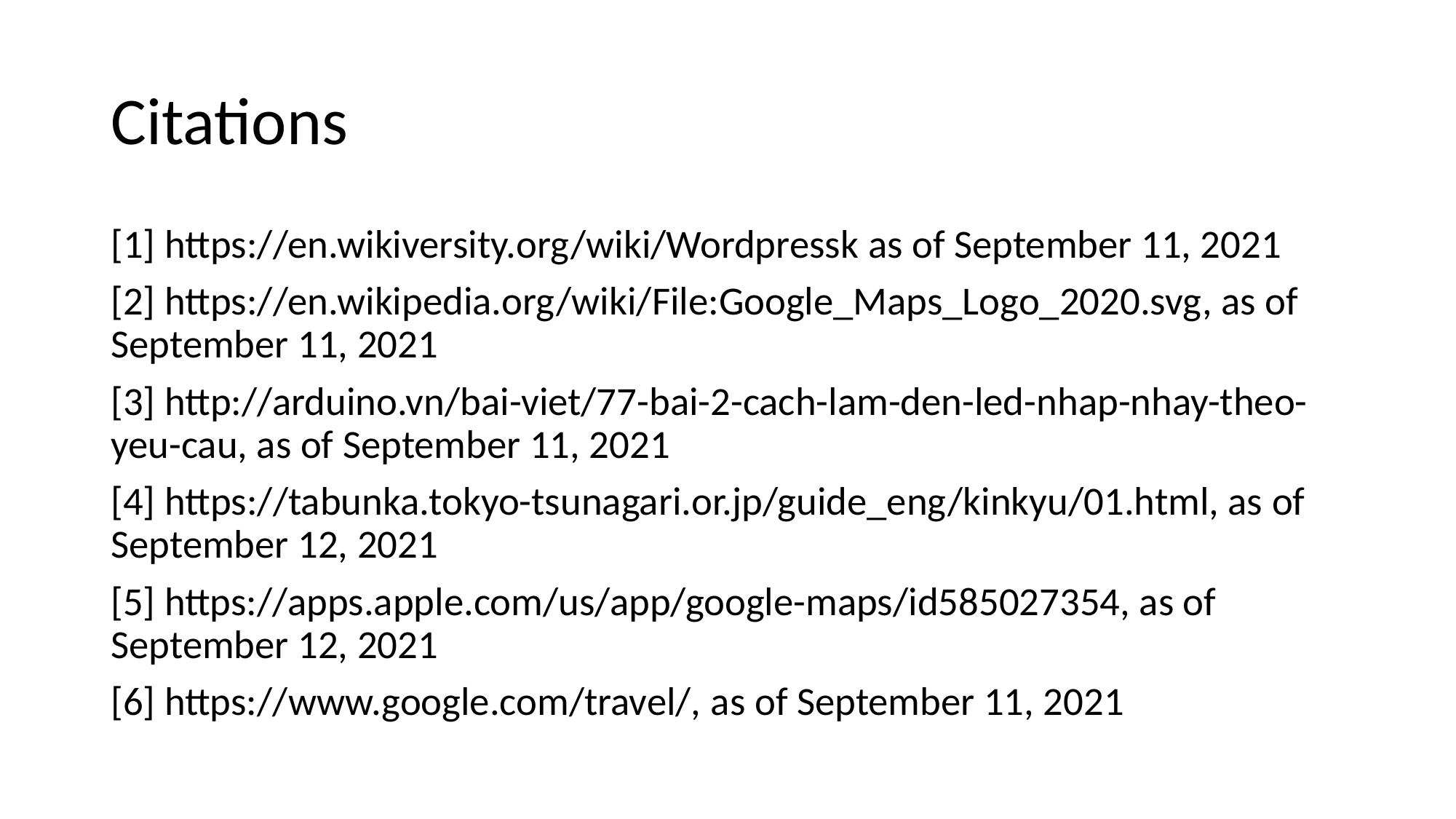

# Citations
[1] https://en.wikiversity.org/wiki/Wordpressk as of September 11, 2021
[2] https://en.wikipedia.org/wiki/File:Google_Maps_Logo_2020.svg, as of September 11, 2021
[3] http://arduino.vn/bai-viet/77-bai-2-cach-lam-den-led-nhap-nhay-theo-yeu-cau, as of September 11, 2021
[4] https://tabunka.tokyo-tsunagari.or.jp/guide_eng/kinkyu/01.html, as of September 12, 2021
[5] https://apps.apple.com/us/app/google-maps/id585027354, as of September 12, 2021
[6] https://www.google.com/travel/, as of September 11, 2021